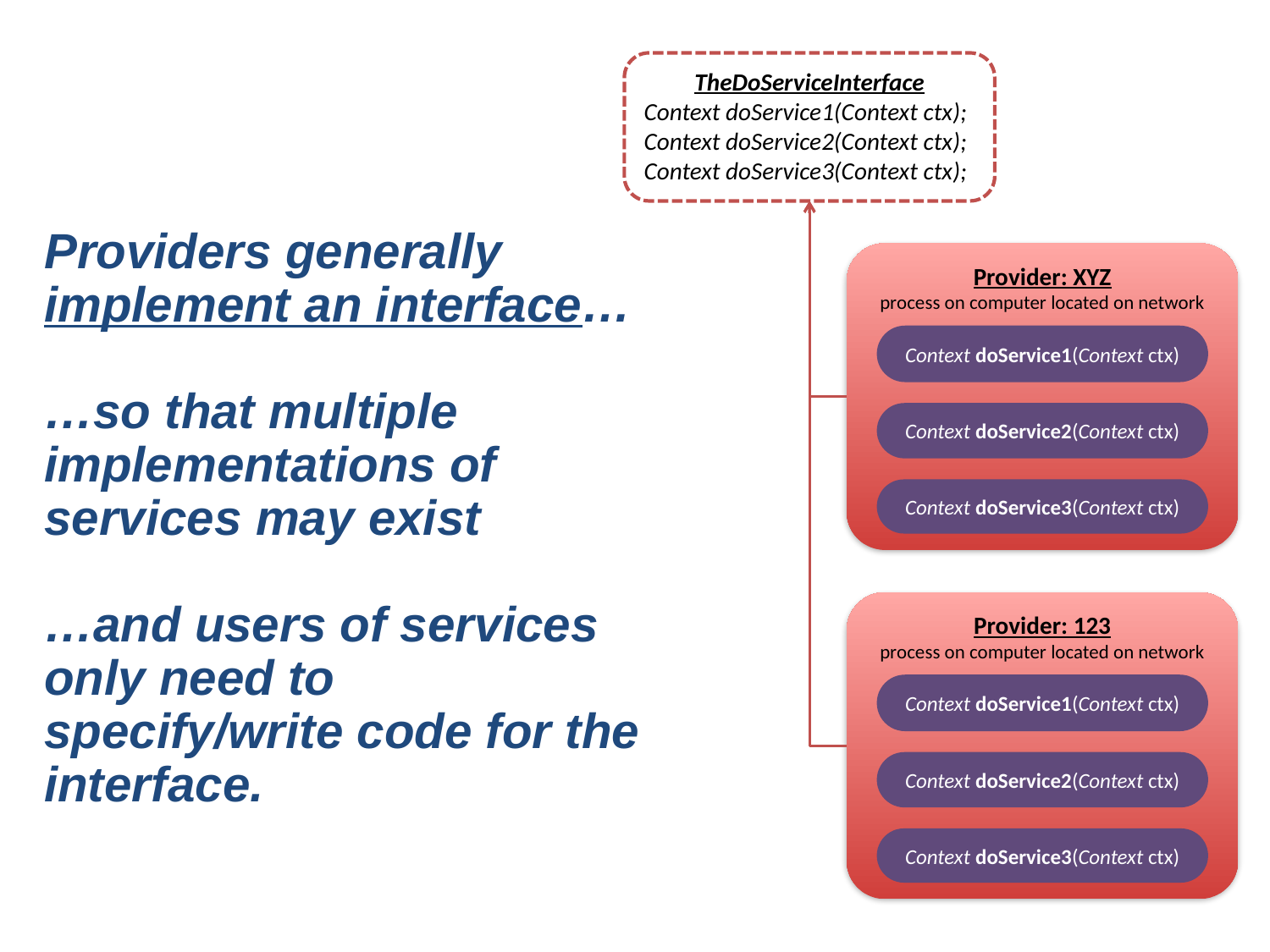

TheDoServiceInterface
Context doService1(Context ctx); Context doService2(Context ctx);
Context doService3(Context ctx);
Providers generally implement an interface…

…so that multiple implementations of services may exist

…and users of services only need to specify/write code for the interface.
Provider: XYZ
process on computer located on network
Context doService1(Context ctx)
Context doService2(Context ctx)
Context doService3(Context ctx)
Provider: 123
process on computer located on network
Context doService1(Context ctx)
Context doService2(Context ctx)
Context doService3(Context ctx)